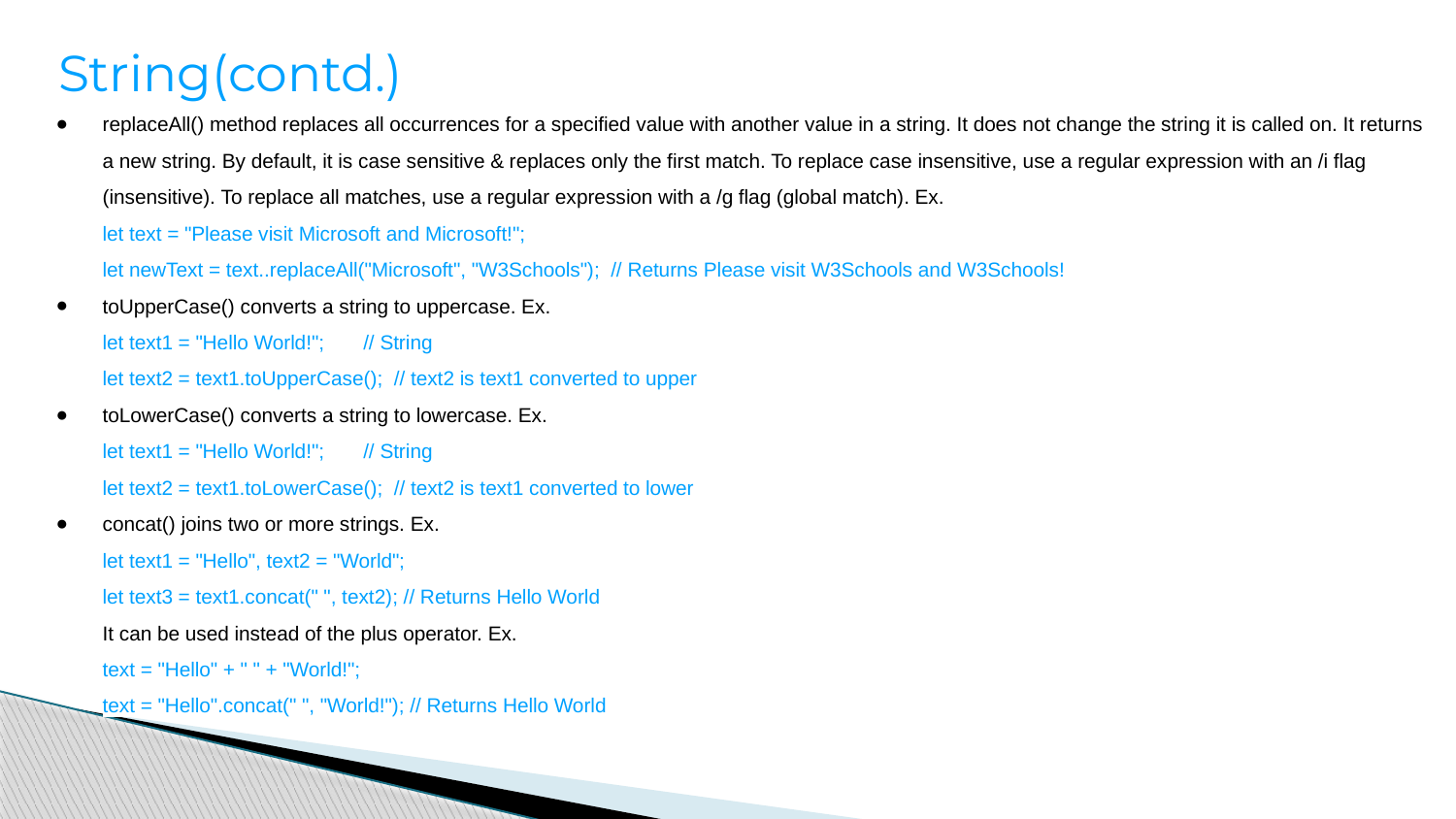

String(contd.)
replaceAll() method replaces all occurrences for a specified value with another value in a string. It does not change the string it is called on. It returns a new string. By default, it is case sensitive & replaces only the first match. To replace case insensitive, use a regular expression with an /i flag (insensitive). To replace all matches, use a regular expression with a /g flag (global match). Ex.
let text = "Please visit Microsoft and Microsoft!";
let newText = text..replaceAll("Microsoft", "W3Schools");  // Returns Please visit W3Schools and W3Schools!
toUpperCase() converts a string to uppercase. Ex.
let text1 = "Hello World!";       // String
let text2 = text1.toUpperCase();  // text2 is text1 converted to upper
toLowerCase() converts a string to lowercase. Ex.
let text1 = "Hello World!";       // String
let text2 = text1.toLowerCase();  // text2 is text1 converted to lower
concat() joins two or more strings. Ex.
let text1 = "Hello", text2 = "World";
let text3 = text1.concat(" ", text2); // Returns Hello World
It can be used instead of the plus operator. Ex.
text = "Hello" + " " + "World!";
text = "Hello".concat(" ", "World!"); // Returns Hello World